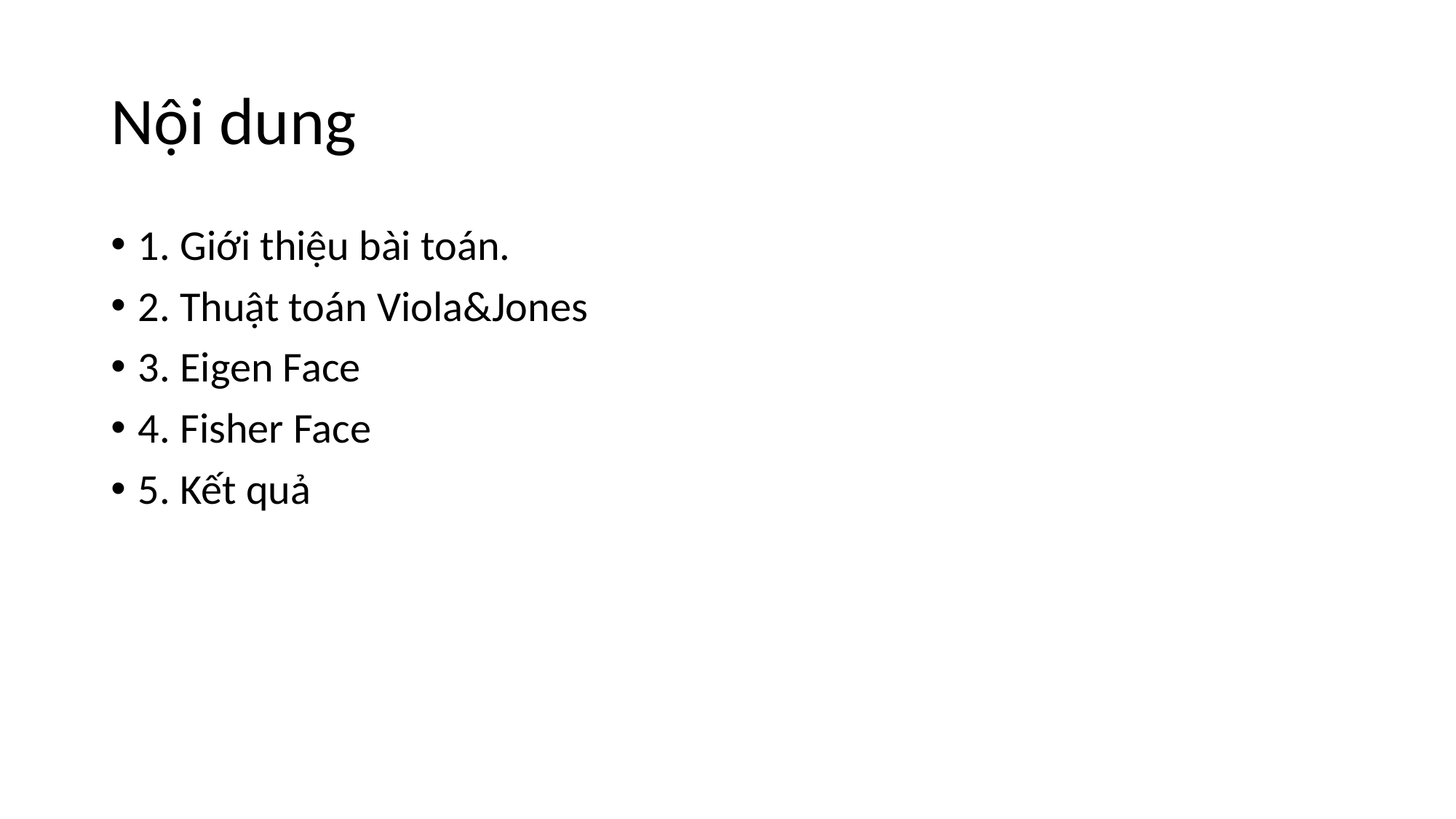

# Nội dung
1. Giới thiệu bài toán.
2. Thuật toán Viola&Jones
3. Eigen Face
4. Fisher Face
5. Kết quả